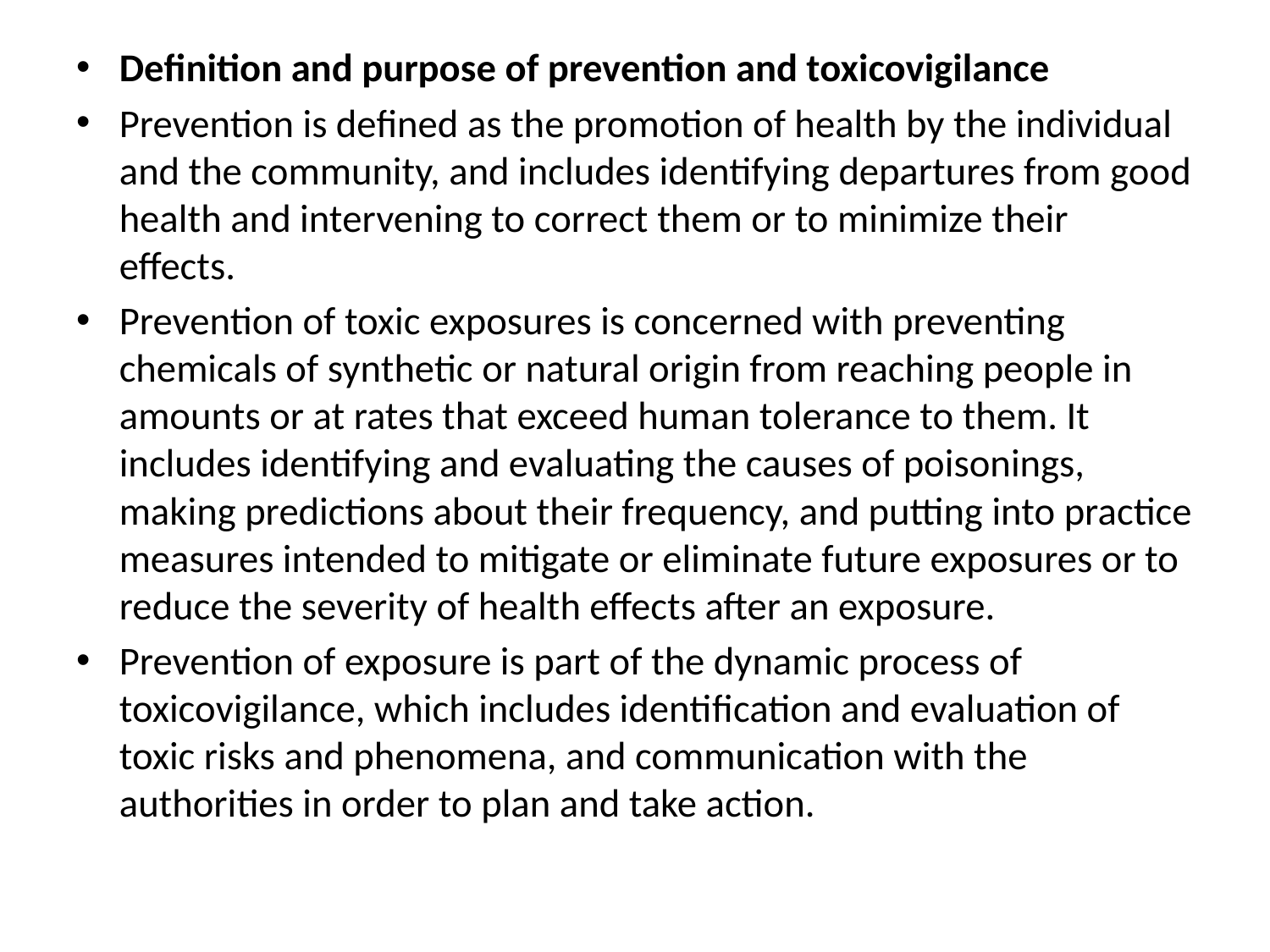

Deﬁnition and purpose of prevention and toxicovigilance
Prevention is deﬁned as the promotion of health by the individual and the community, and includes identifying departures from good health and intervening to correct them or to minimize their effects.
Prevention of toxic exposures is concerned with preventing chemicals of synthetic or natural origin from reaching people in amounts or at rates that exceed human tolerance to them. It includes identifying and evaluating the causes of poisonings, making predictions about their frequency, and putting into practice measures intended to mitigate or eliminate future exposures or to reduce the severity of health effects after an exposure.
Prevention of exposure is part of the dynamic process of toxicovigilance, which includes identiﬁcation and evaluation of toxic risks and phenomena, and communication with the authorities in order to plan and take action.